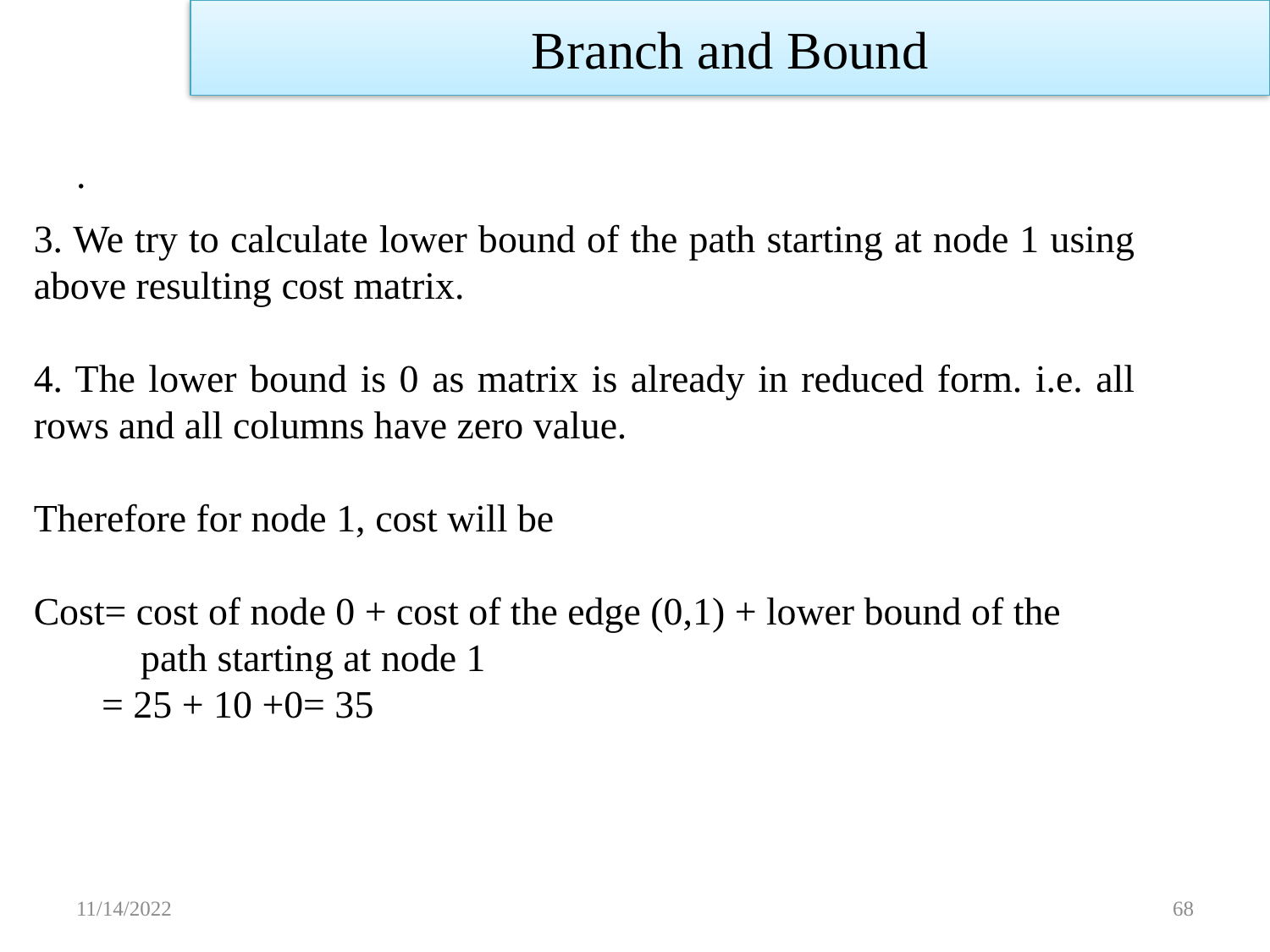

Branch and Bound

.

3. We try to calculate lower bound of the path starting at node 1 using above resulting cost matrix.

4. The lower bound is 0 as matrix is already in reduced form. i.e. all rows and all columns have zero value.

Therefore for node 1, cost will be

Cost= cost of node 0 + cost of the edge (0,1) + lower bound of the
           path starting at node 1
       = 25 + 10 +0= 35

11/14/2022
68